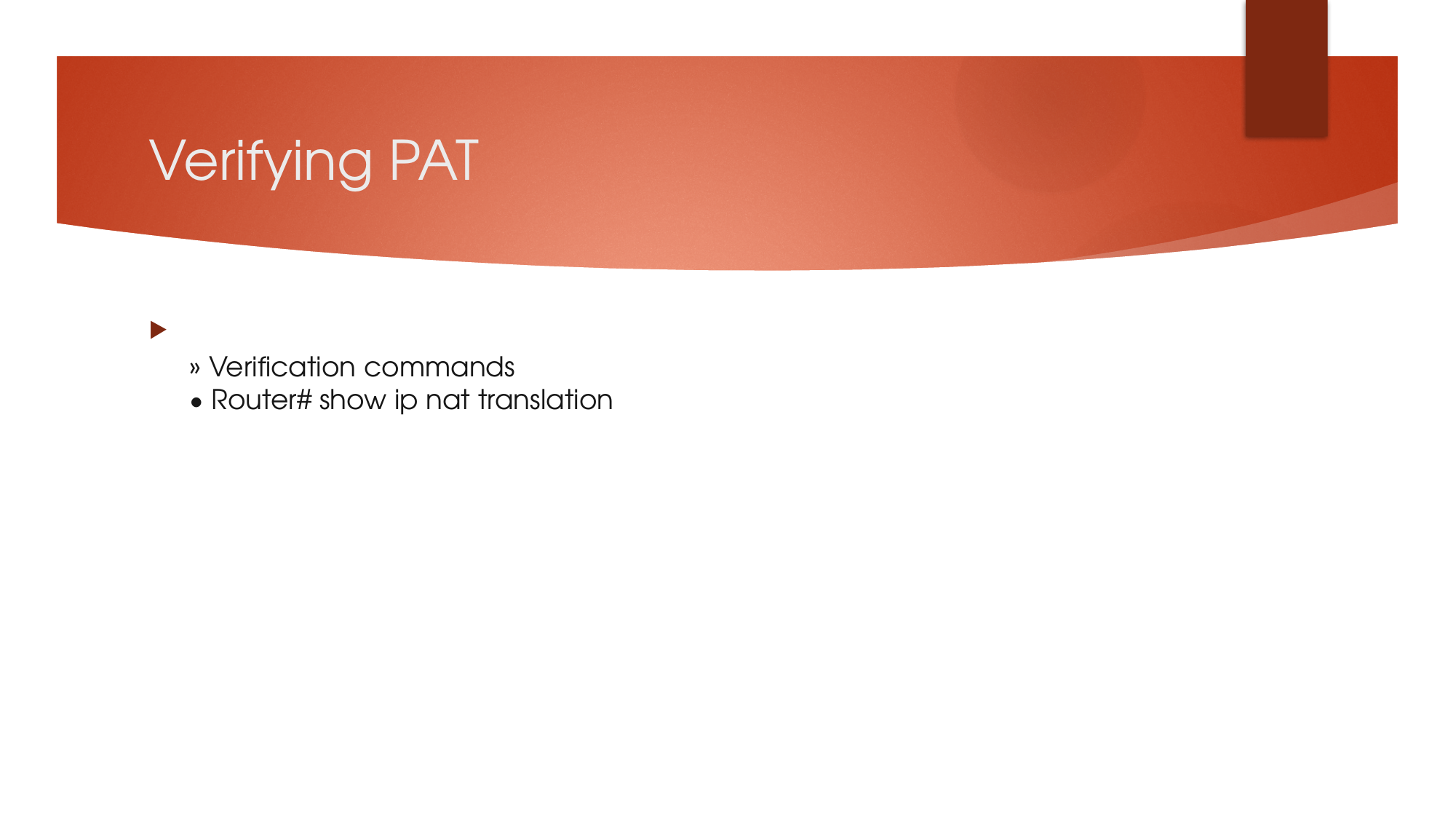

# Verifying PAT
» Verification commands
• Router# show ip nat translation